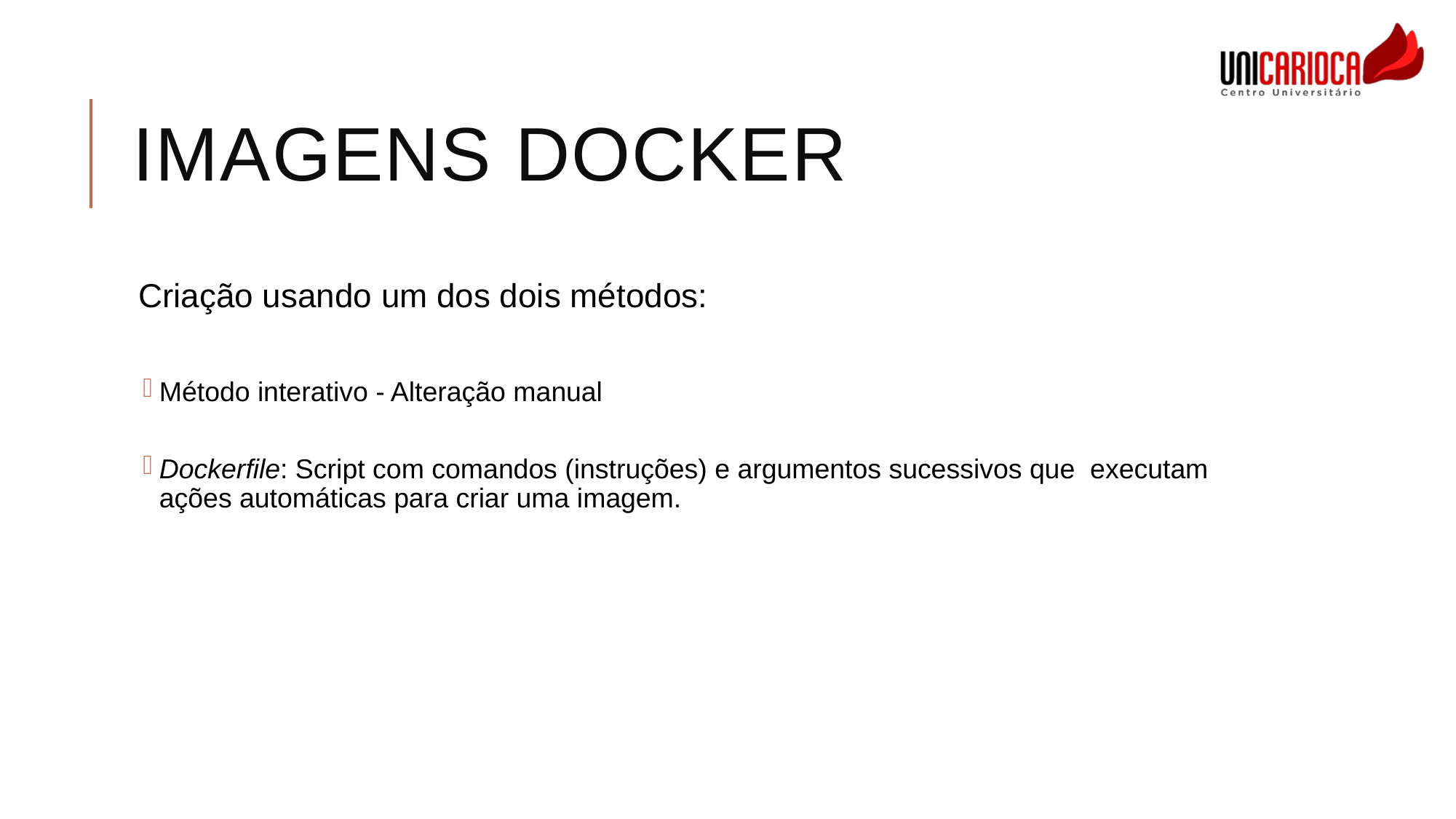

# Imagens Docker
Criação usando um dos dois métodos:

Método interativo - Alteração manual

Dockerfile: Script com comandos (instruções) e argumentos sucessivos que  executam ações automáticas para criar uma imagem.